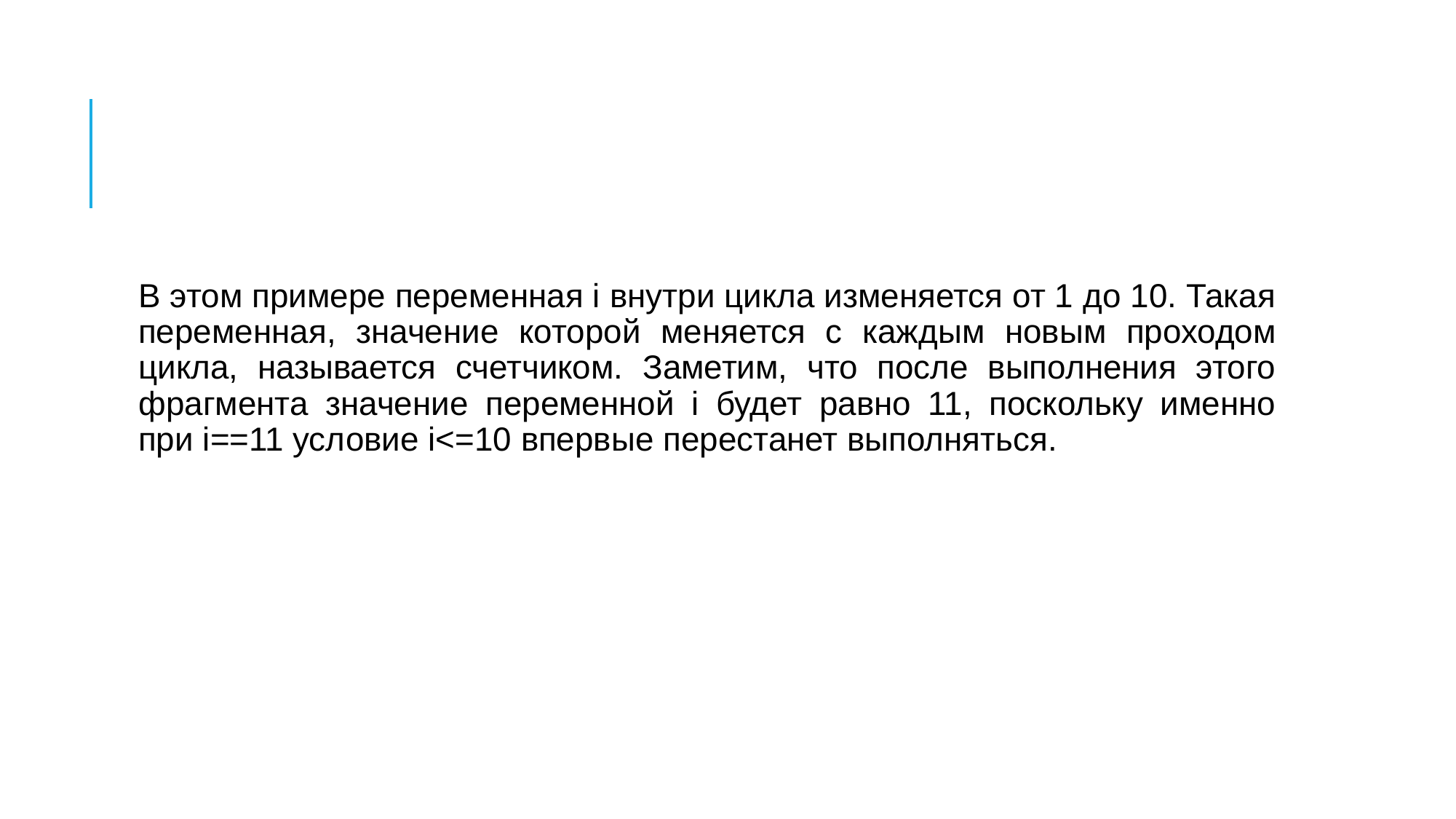

#
В этом примере переменная i внутри цикла изменяется от 1 до 10. Такая переменная, значение которой меняется с каждым новым проходом цикла, называется счетчиком. Заметим, что после выполнения этого фрагмента значение переменной i будет равно 11, поскольку именно при i==11 условие i<=10 впервые перестанет выполняться.